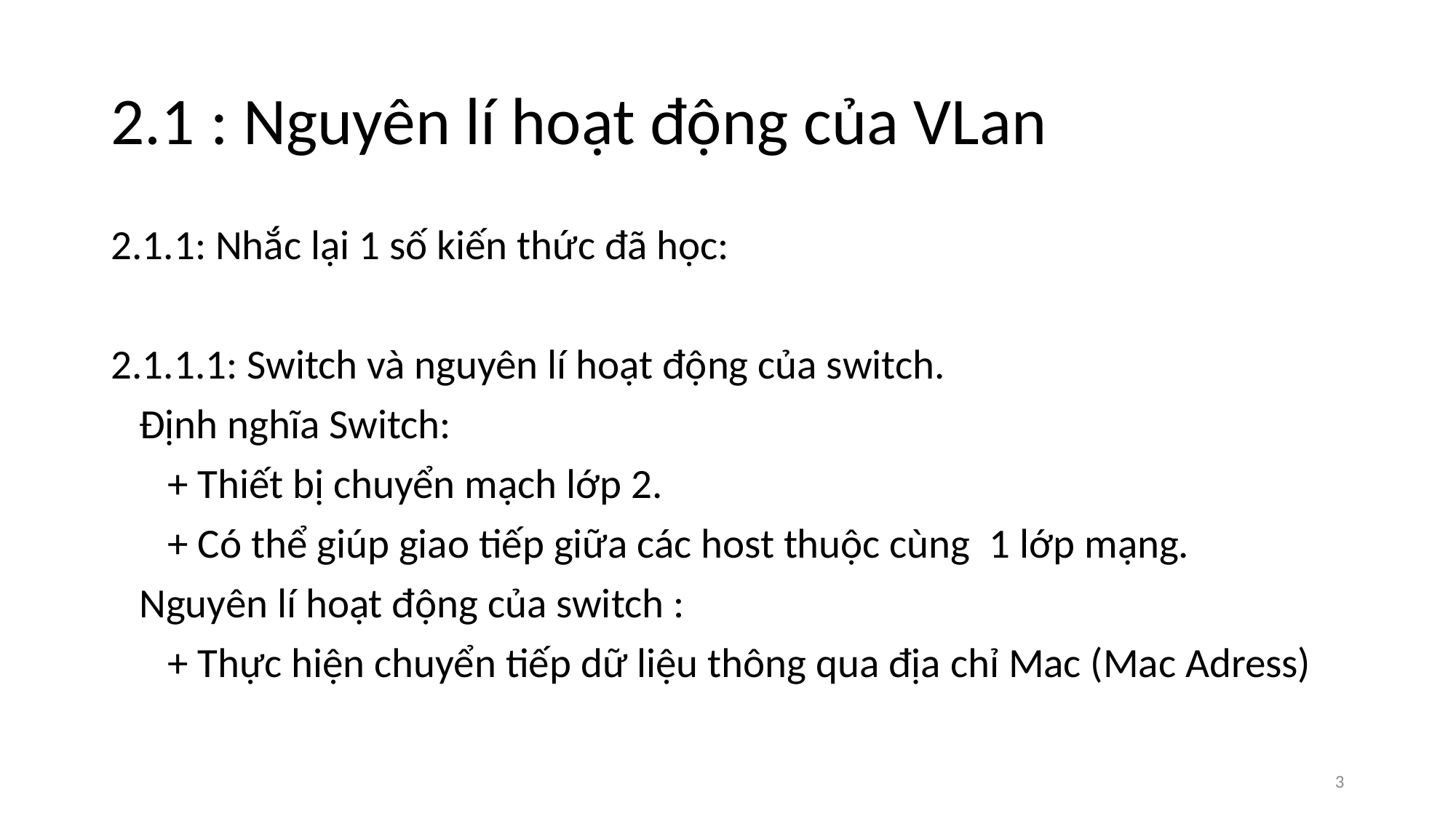

# 2.1 : Nguyên lí hoạt động của VLan
2.1.1: Nhắc lại 1 số kiến thức đã học:

2.1.1.1: Switch và nguyên lí hoạt động của switch.
   Định nghĩa Switch:
      + Thiết bị chuyển mạch lớp 2.
      + Có thể giúp giao tiếp giữa các host thuộc cùng  1 lớp mạng.
   Nguyên lí hoạt động của switch :
      + Thực hiện chuyển tiếp dữ liệu thông qua địa chỉ Mac (Mac Adress)

3